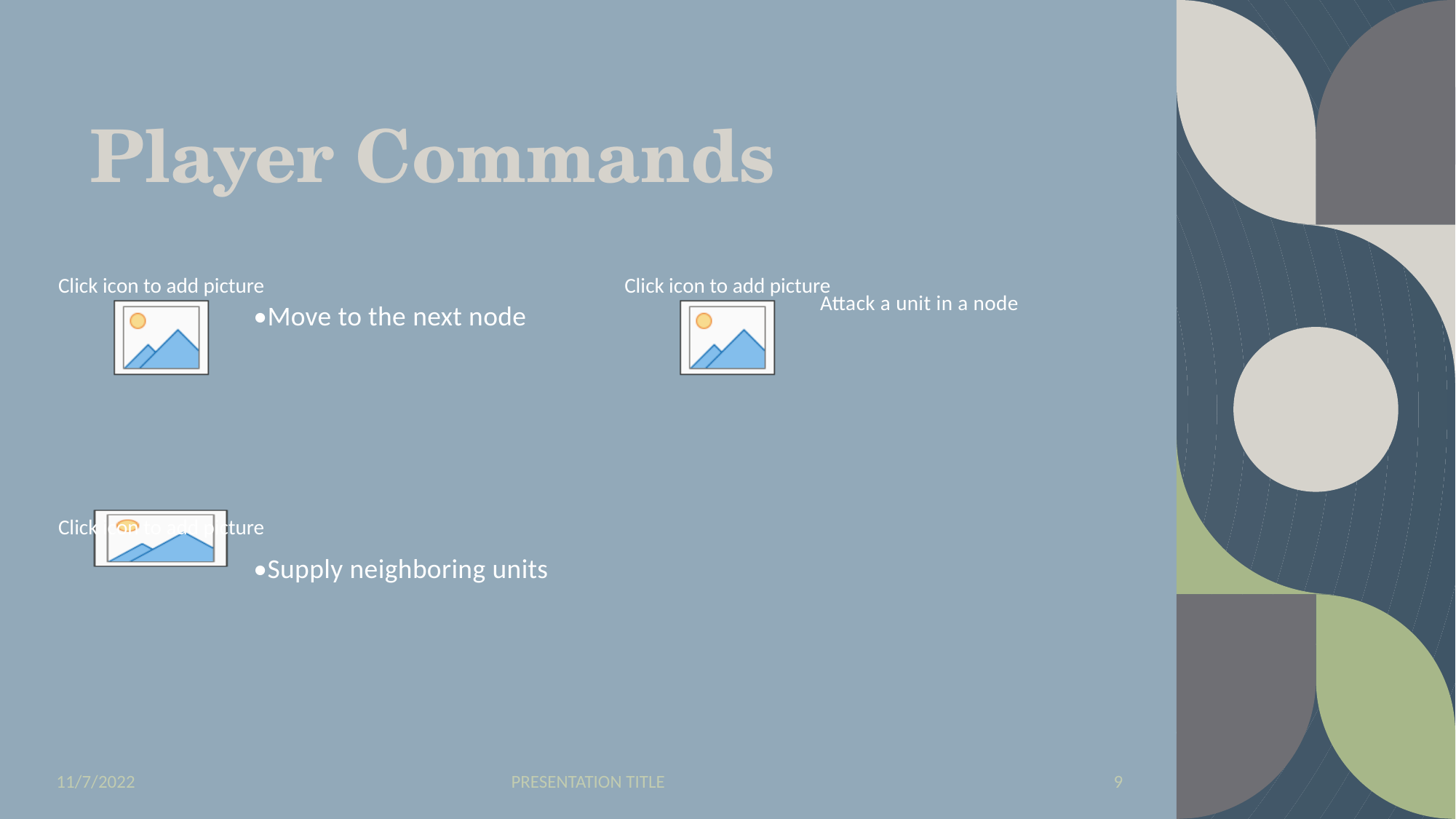

# Player Commands

•Move to the next node
Attack a unit in a node

•Supply neighboring units
11/7/2022
PRESENTATION TITLE
9